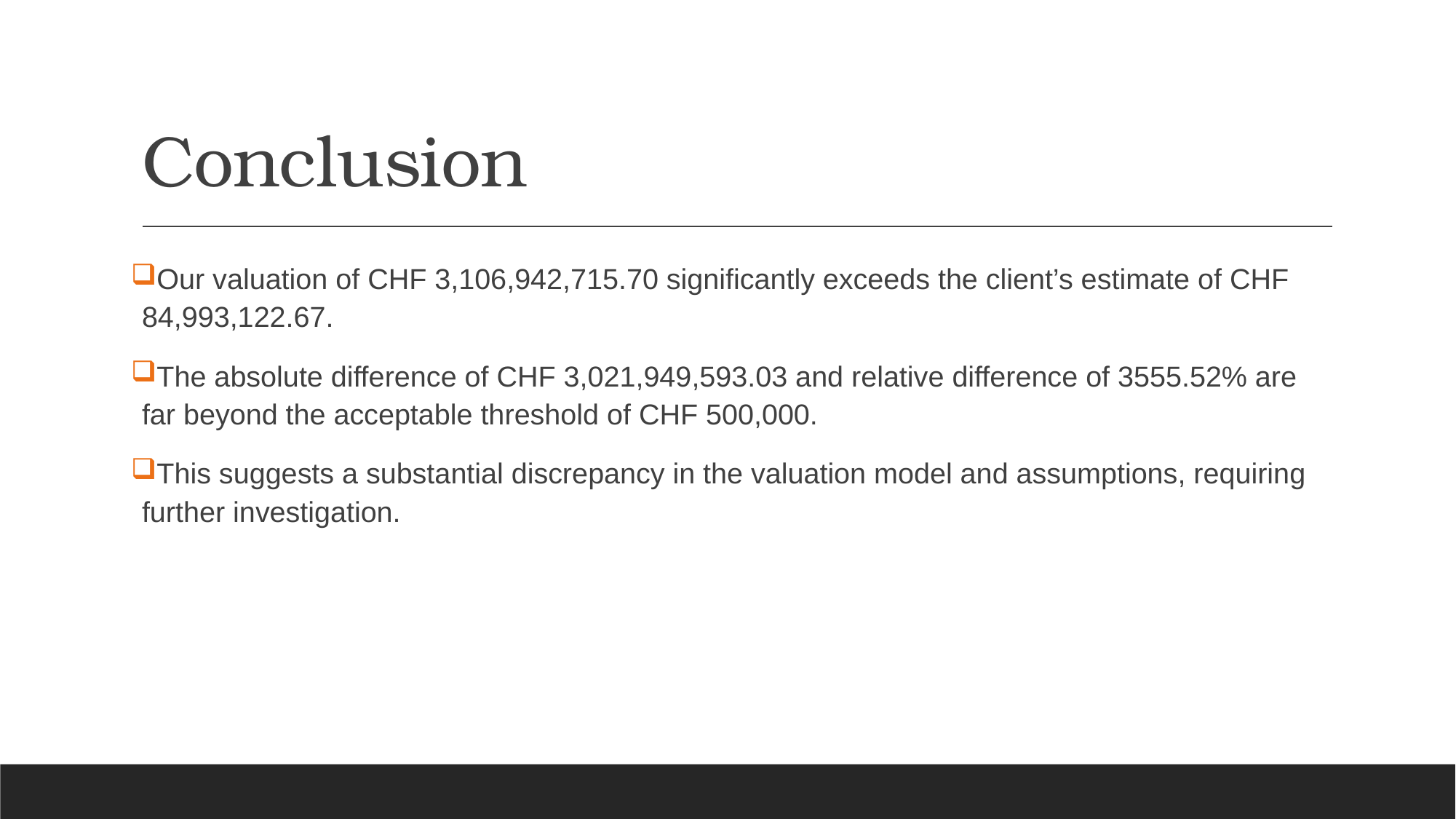

# Conclusion
Our valuation of CHF 3,106,942,715.70 significantly exceeds the client’s estimate of CHF 84,993,122.67.
The absolute difference of CHF 3,021,949,593.03 and relative difference of 3555.52% are far beyond the acceptable threshold of CHF 500,000.
This suggests a substantial discrepancy in the valuation model and assumptions, requiring further investigation.